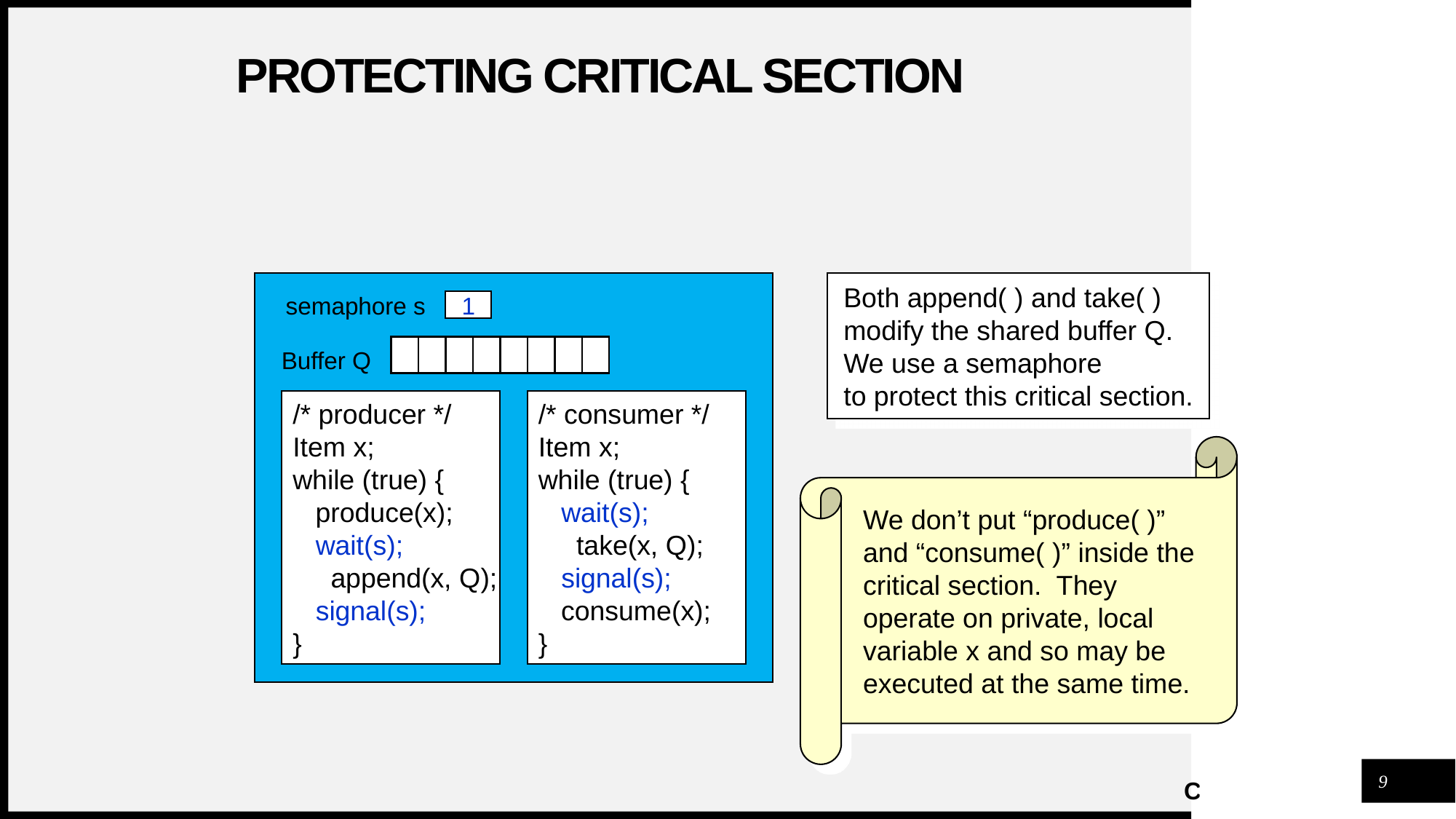

# Protecting Critical Section

Both append( ) and take( ) modify the shared buffer Q. We use a semaphore
to protect this critical section.
semaphore s
1

Buffer Q
/* producer */
Item x;
while (true) {
   produce(x);
   wait(s);
     append(x, Q);
   signal(s);
}
/* consumer */
Item x;
while (true) {
   wait(s);
     take(x, Q);
   signal(s);
   consume(x);
}
We don’t put “produce( )” and “consume( )” inside the critical section.  They operate on private, local variable x and so may be executed at the same time.
9